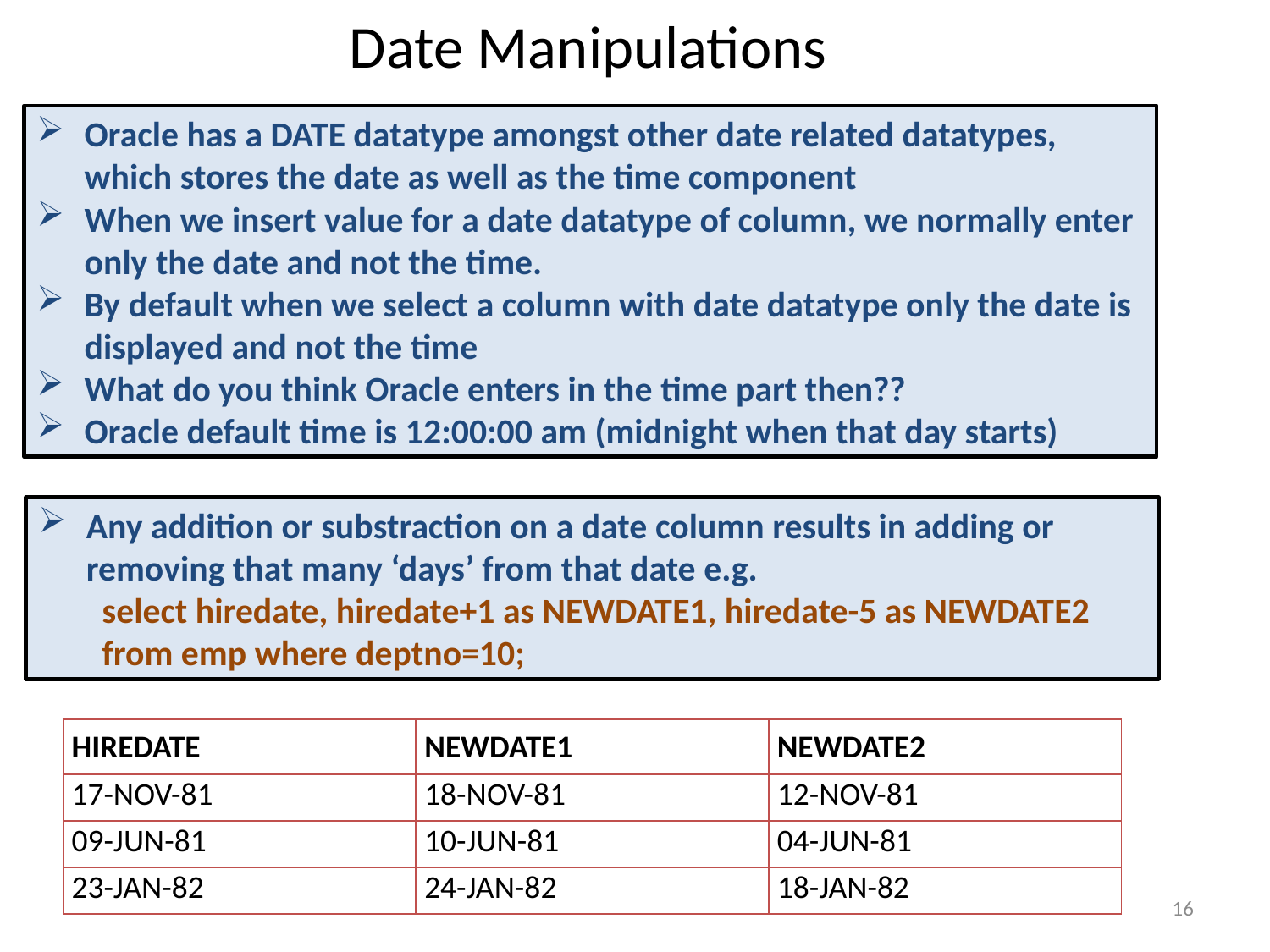

# Date Manipulations
Oracle has a DATE datatype amongst other date related datatypes, which stores the date as well as the time component
When we insert value for a date datatype of column, we normally enter only the date and not the time.
By default when we select a column with date datatype only the date is displayed and not the time
What do you think Oracle enters in the time part then??
Oracle default time is 12:00:00 am (midnight when that day starts)
Any addition or substraction on a date column results in adding or removing that many ‘days’ from that date e.g.
select hiredate, hiredate+1 as NEWDATE1, hiredate-5 as NEWDATE2 from emp where deptno=10;
| HIREDATE | NEWDATE1 | NEWDATE2 |
| --- | --- | --- |
| 17-NOV-81 | 18-NOV-81 | 12-NOV-81 |
| 09-JUN-81 | 10-JUN-81 | 04-JUN-81 |
| 23-JAN-82 | 24-JAN-82 | 18-JAN-82 |
16